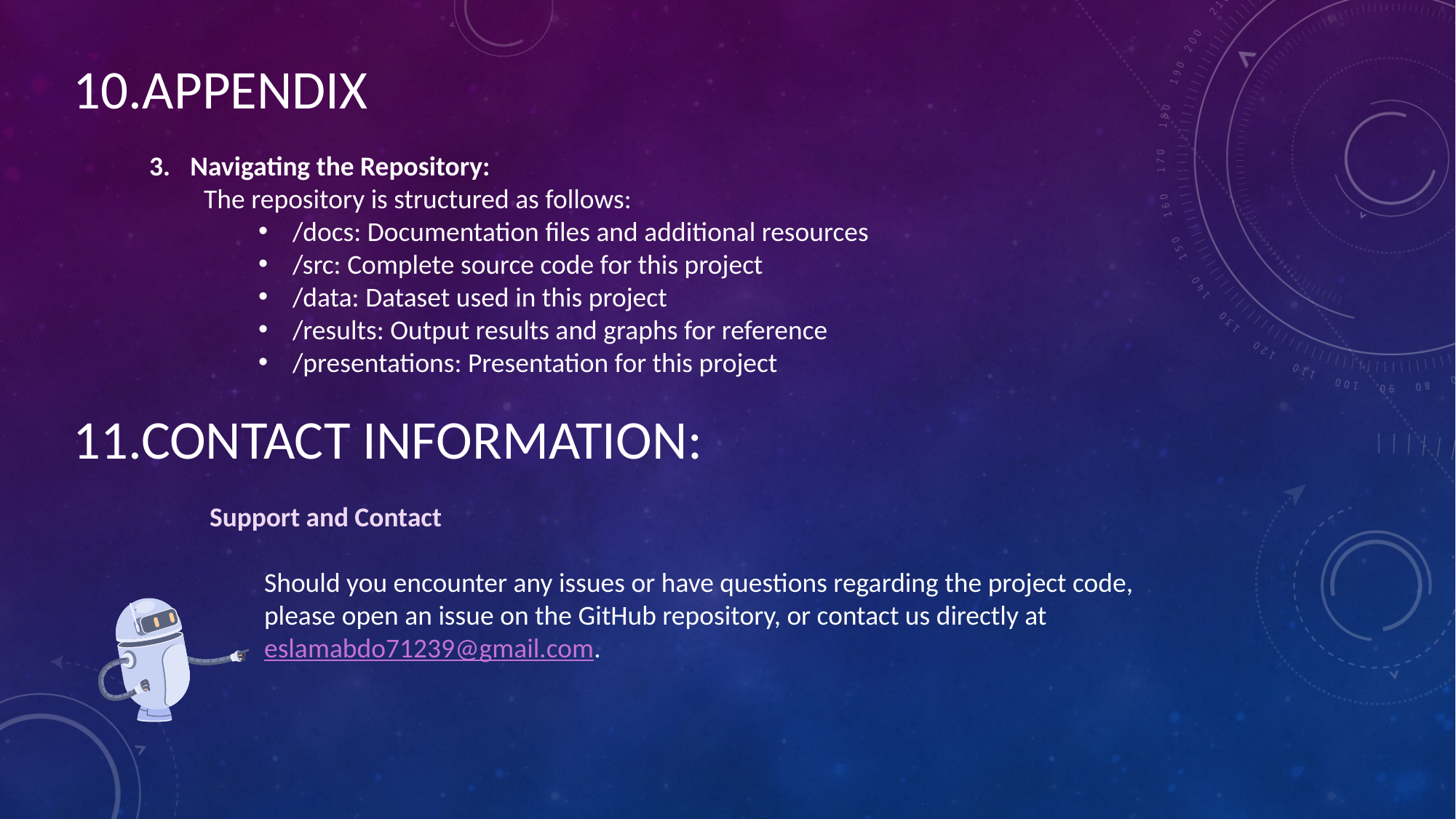

10.APPENDIX

Navigating the Repository:
The repository is structured as follows:
/docs: Documentation files and additional resources
/src: Complete source code for this project
/data: Dataset used in this project
/results: Output results and graphs for reference
/presentations: Presentation for this project
11.CONTACT INFORMATION:

Support and Contact
Should you encounter any issues or have questions regarding the project code, please open an issue on the GitHub repository, or contact us directly at eslamabdo71239@gmail.com.